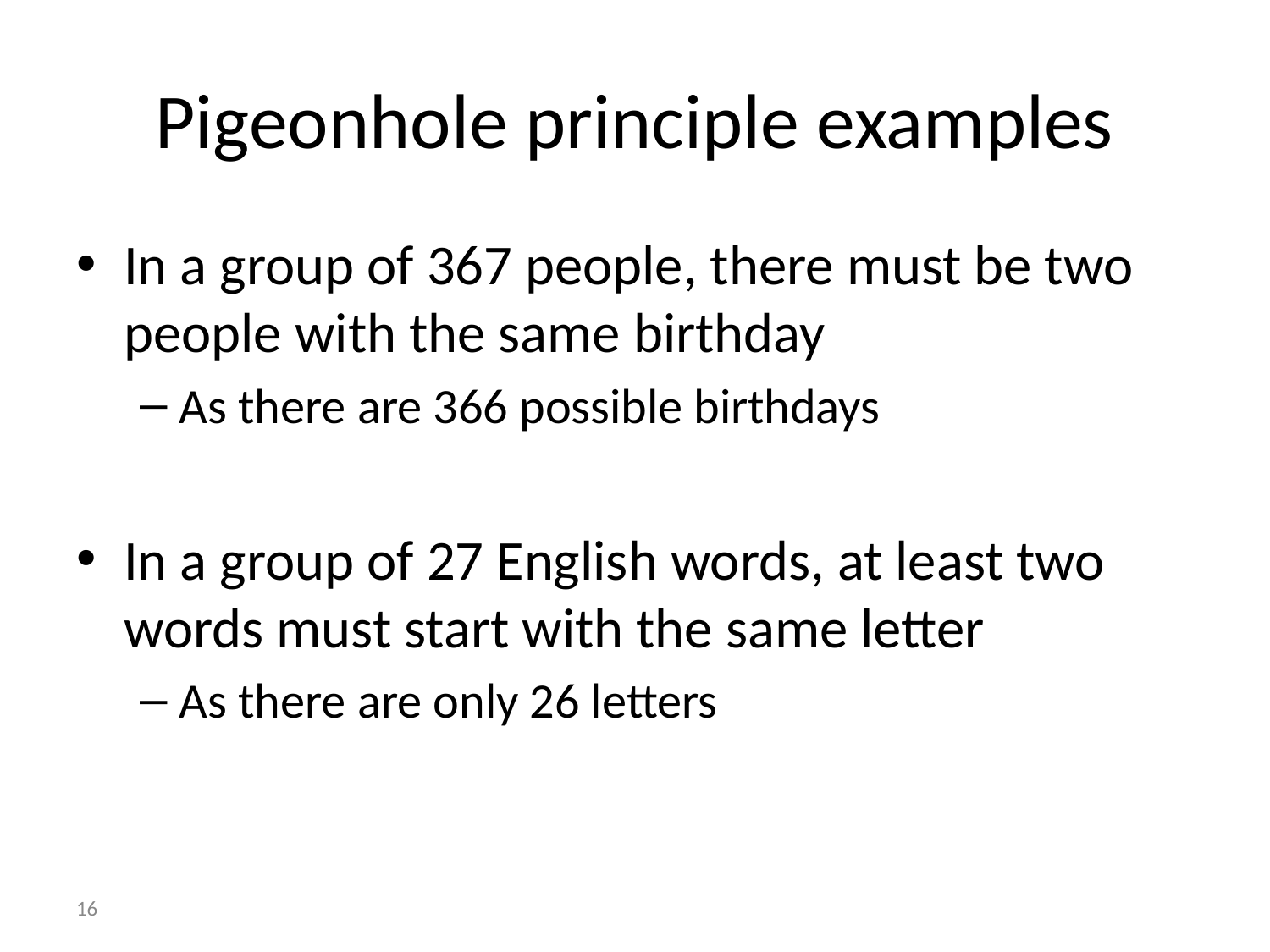

# Pigeonhole principle examples
In a group of 367 people, there must be two people with the same birthday
As there are 366 possible birthdays

In a group of 27 English words, at least two words must start with the same letter
As there are only 26 letters

16